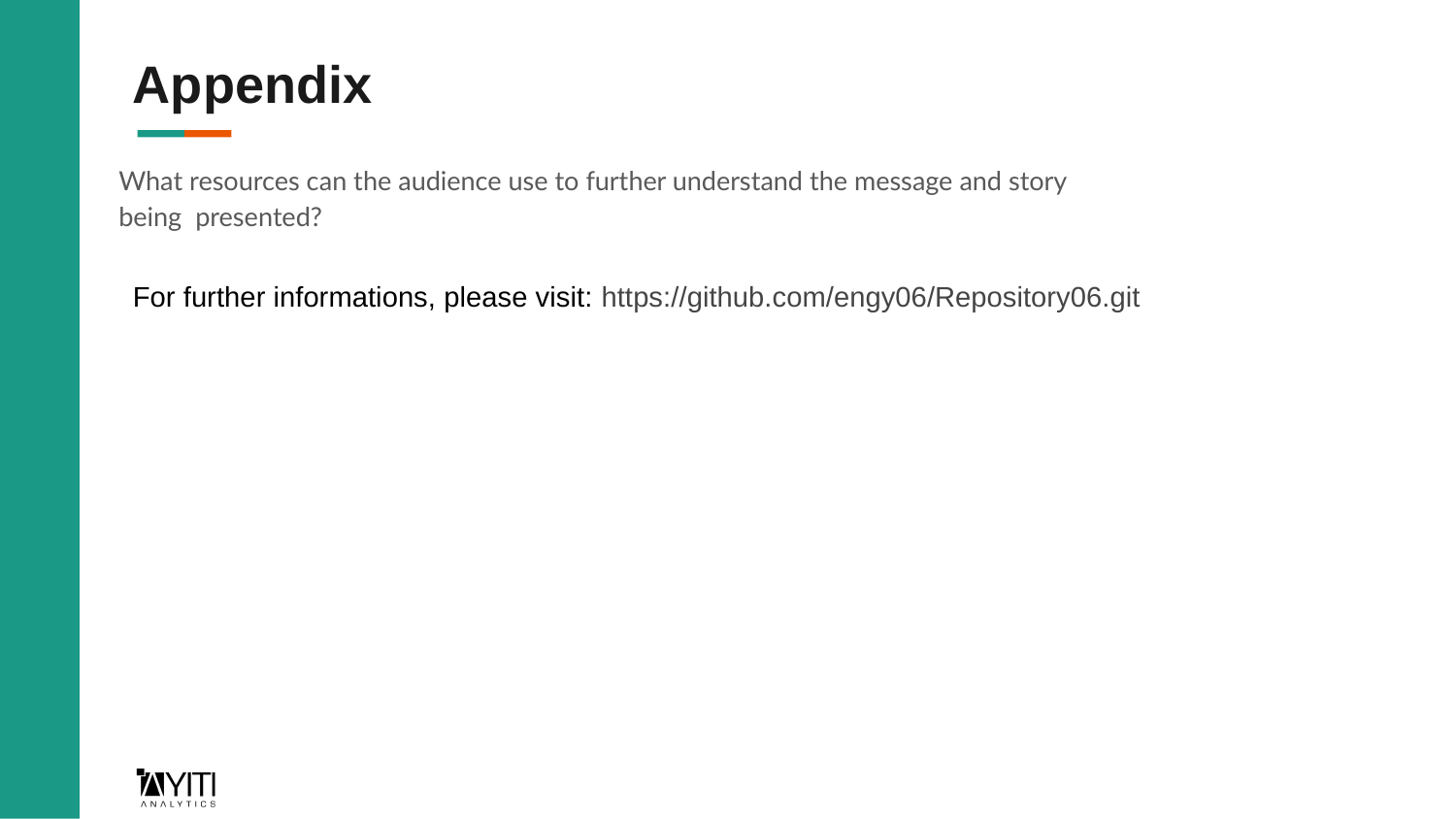

# Appendix

What resources can the audience use to further understand the message and story being  presented?
For further informations, please visit: https://github.com/engy06/Repository06.git